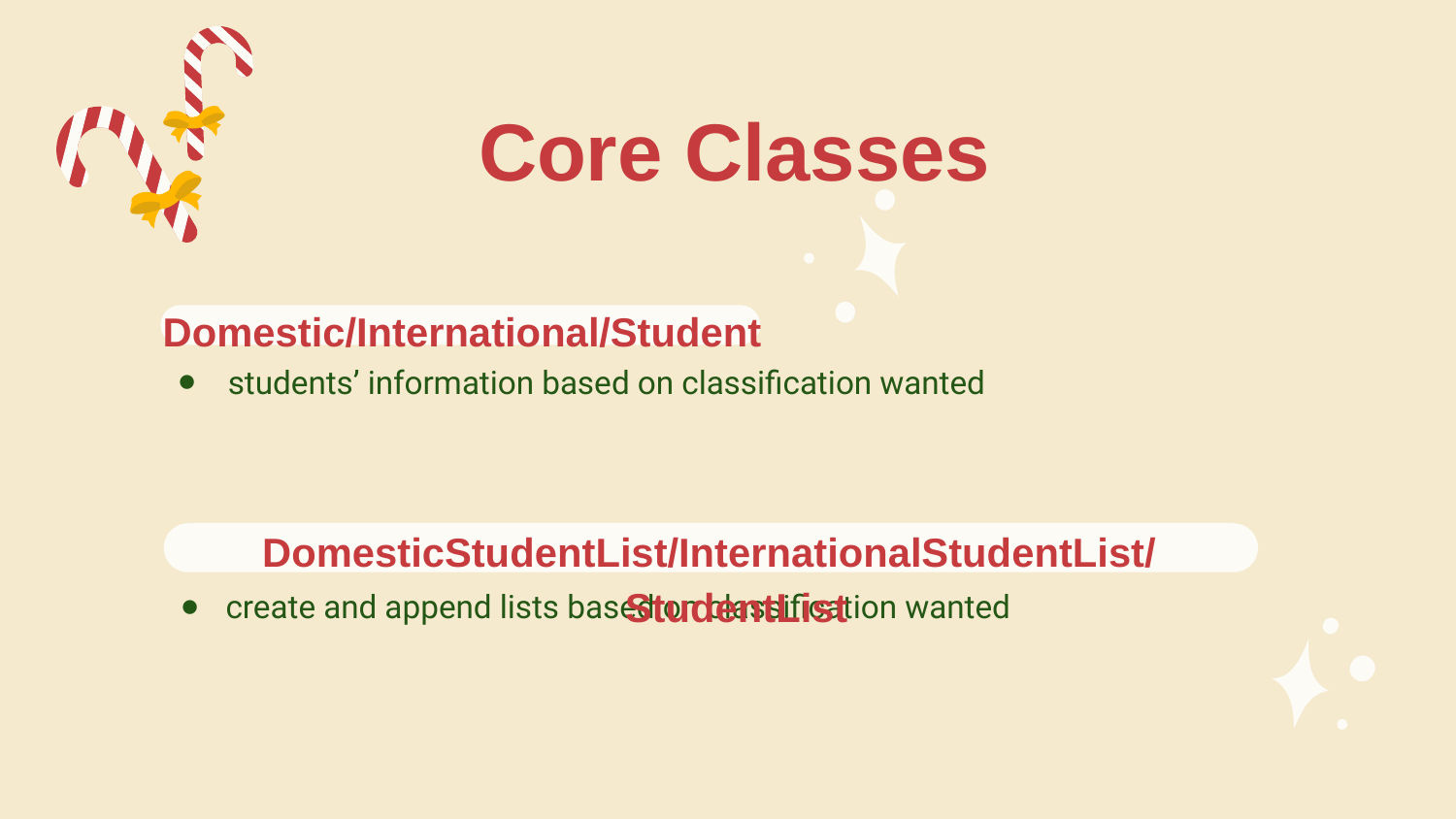

# Core Classes

Domestic/International/Student

students’ information based on classification wanted
DomesticStudentList/InternationalStudentList/StudentList

create and append lists based on classification wanted